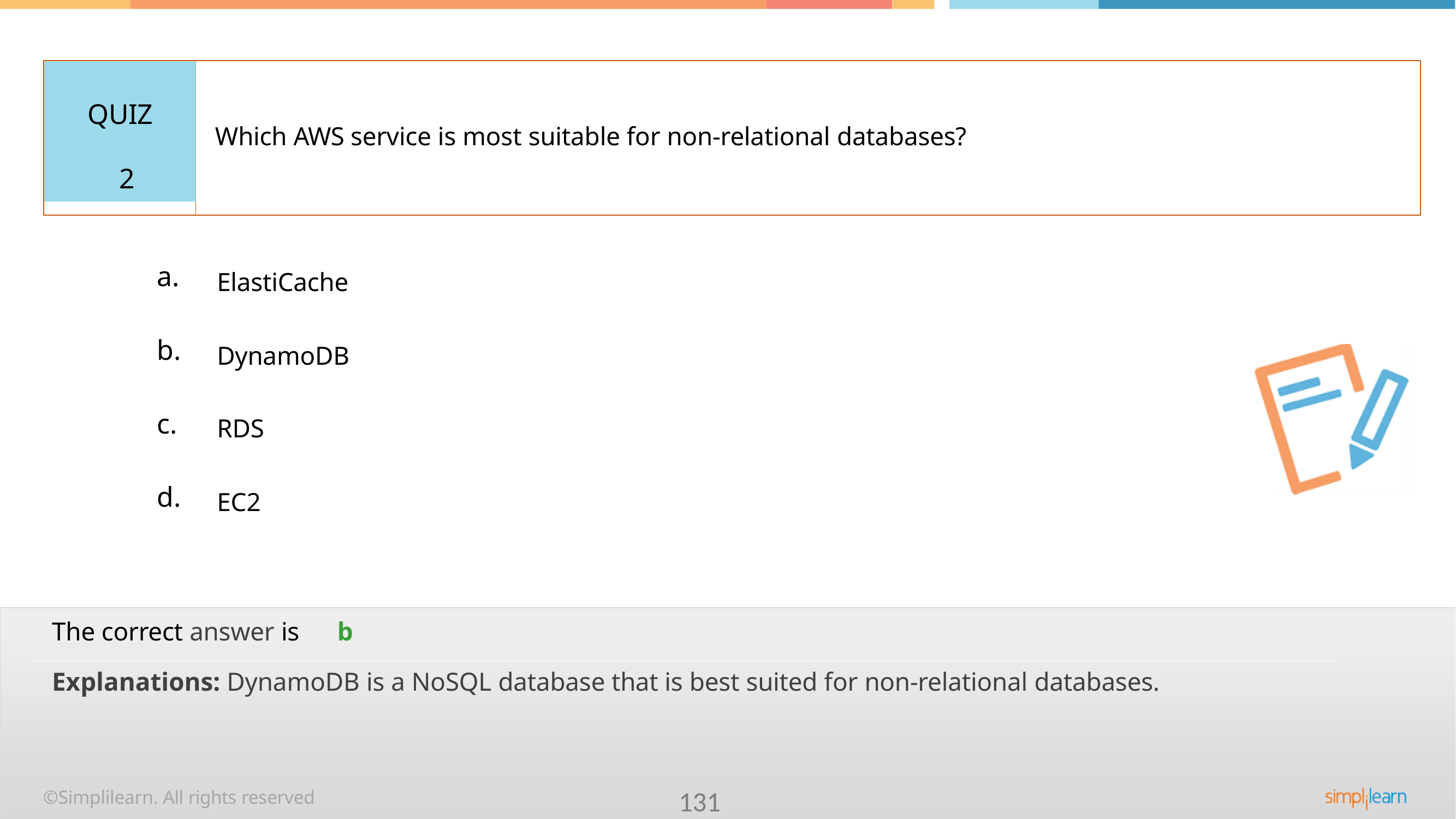

# QUIZ  2
Which AWS service is most suitable for non-relational databases?
a.
ElastiCache
b.
DynamoDB

c.
RDS
d.
EC2

The correct answer is	b
Explanations: DynamoDB is a NoSQL database that is best suited for non-relational databases.
©Simplilearn. All rights reserved
131